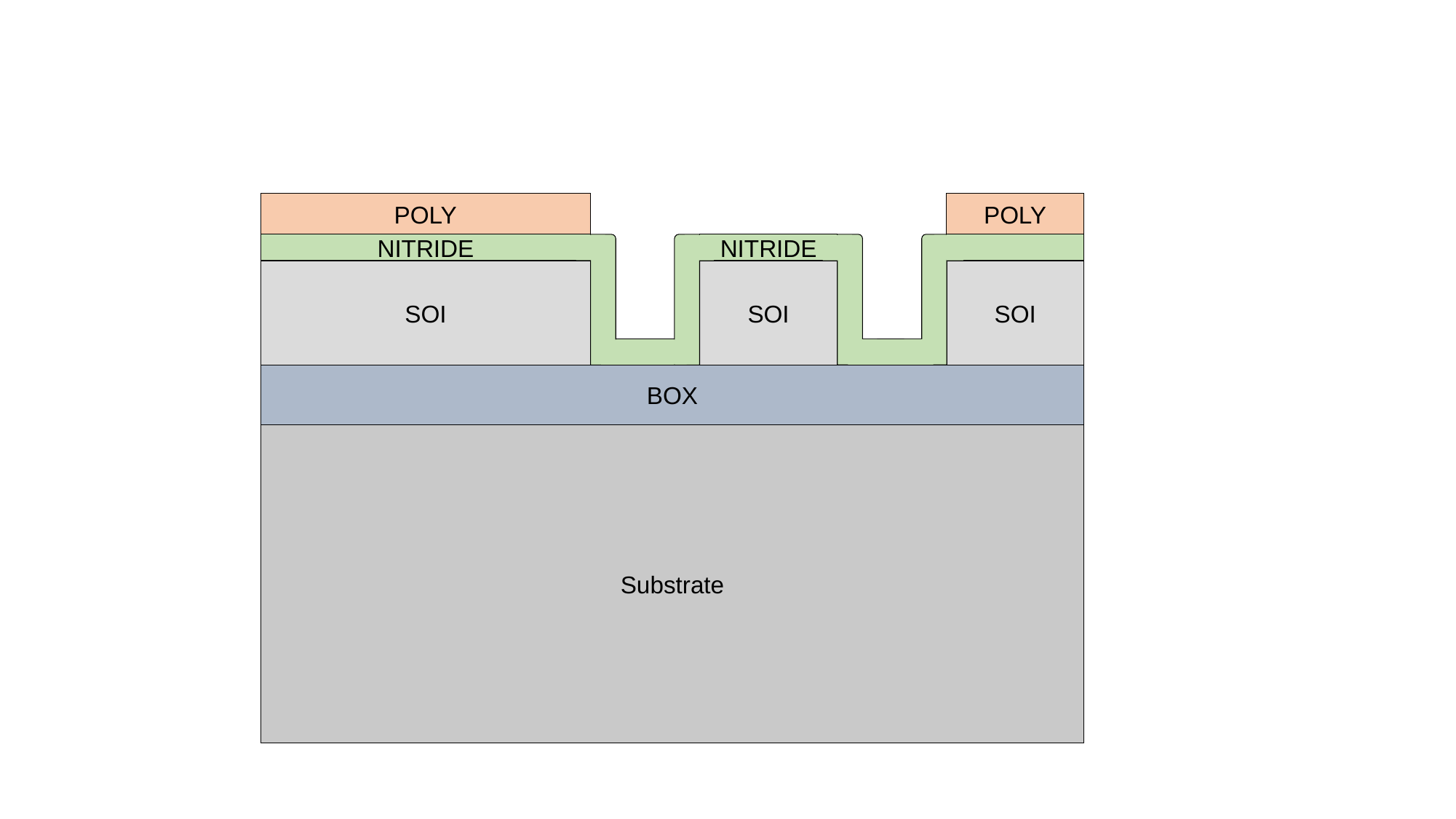

POLY
POLY

NITRIDE

NITRIDE

SOI
SOI
SOI

BOX
Substrate